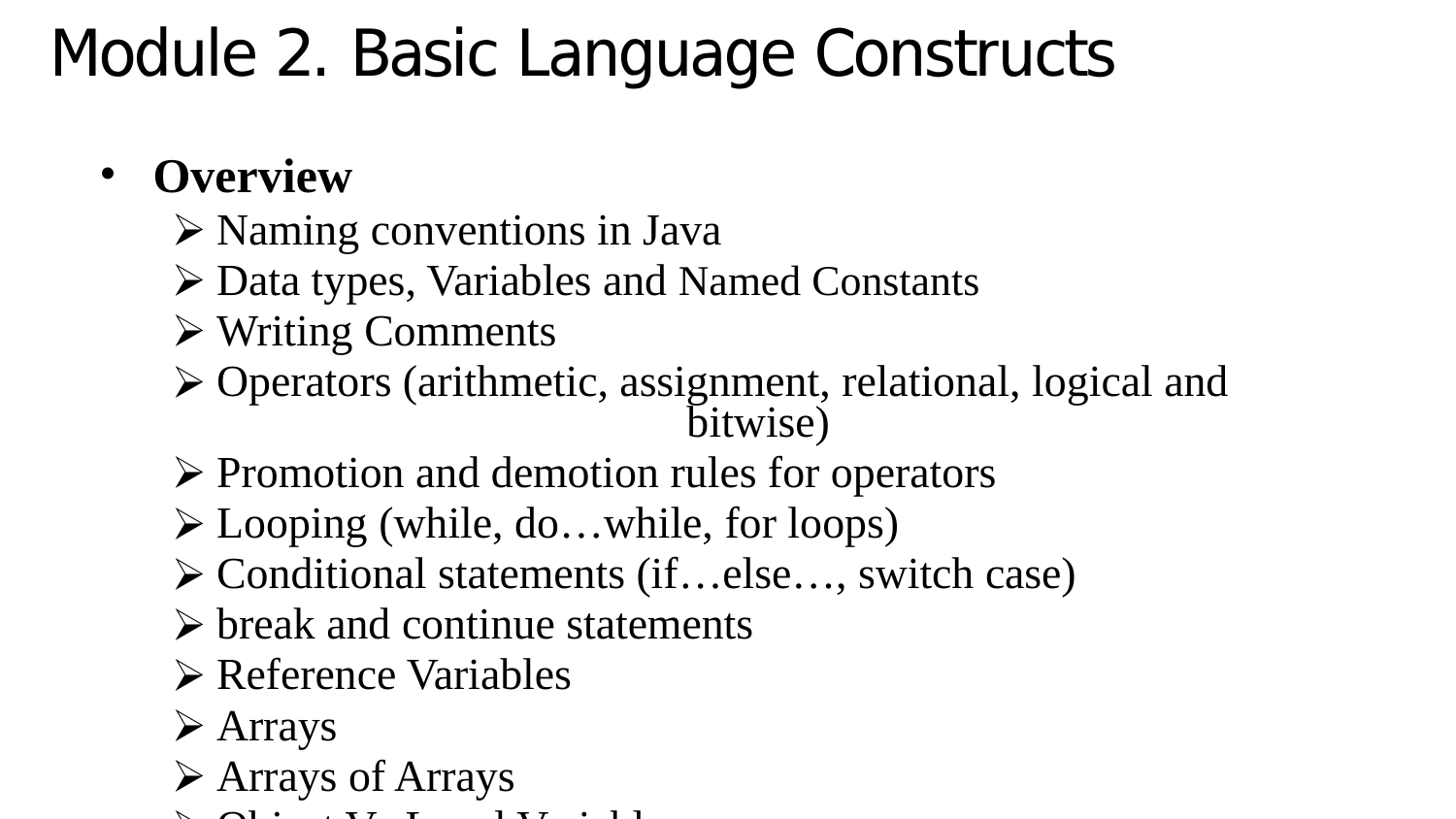

Module 2. Basic Language Constructs
Overview
Naming conventions in Java
Data types, Variables and Named Constants
Writing Comments
Operators (arithmetic, assignment, relational, logical and 			   bitwise)
Promotion and demotion rules for operators
Looping (while, do…while, for loops)
Conditional statements (if…else…, switch case)
break and continue statements
Reference Variables
Arrays
Arrays of Arrays
Object Vs Local Variables
Enhanced for loop